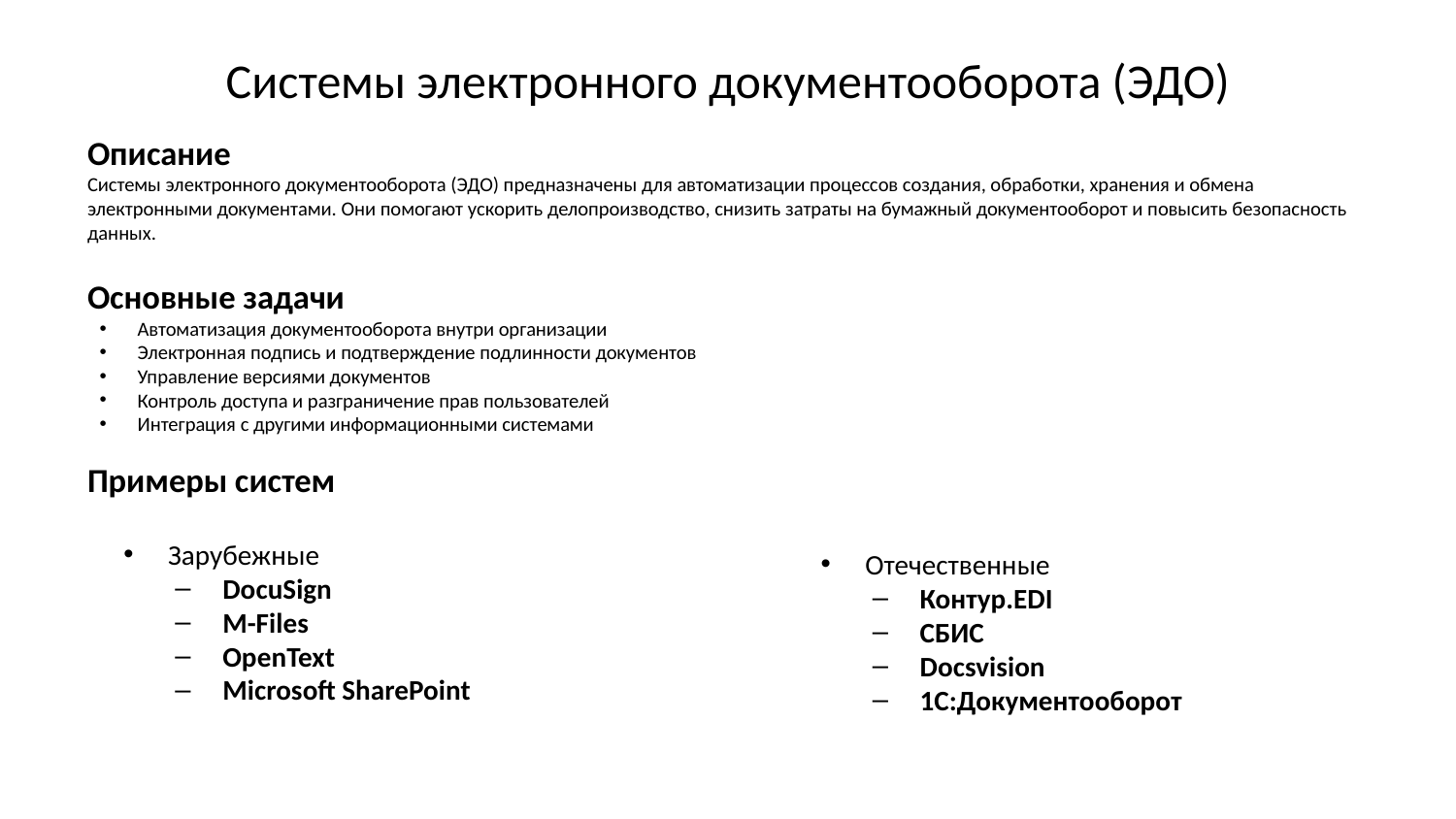

# Системы электронного документооборота (ЭДО)
Описание
Системы электронного документооборота (ЭДО) предназначены для автоматизации процессов создания, обработки, хранения и обмена электронными документами. Они помогают ускорить делопроизводство, снизить затраты на бумажный документооборот и повысить безопасность данных.

Основные задачи
Автоматизация документооборота внутри организации
Электронная подпись и подтверждение подлинности документов
Управление версиями документов
Контроль доступа и разграничение прав пользователей
Интеграция с другими информационными системами

Примеры систем
Зарубежные
DocuSign
M-Files
OpenText
Microsoft SharePoint
Отечественные
Контур.EDI
СБИС
Docsvision
1C:Документооборот